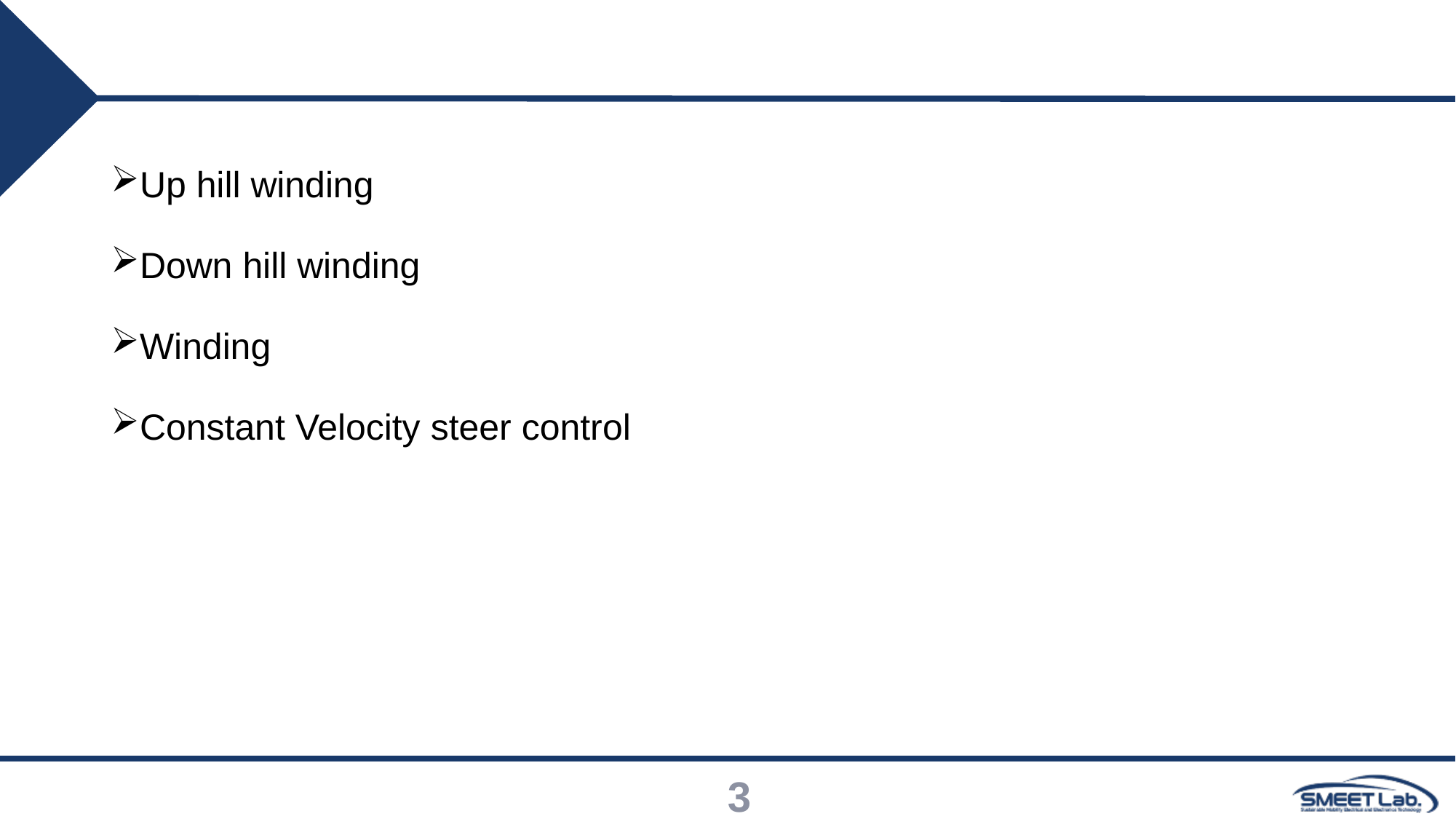

#
Up hill winding
Down hill winding
Winding
Constant Velocity steer control

3